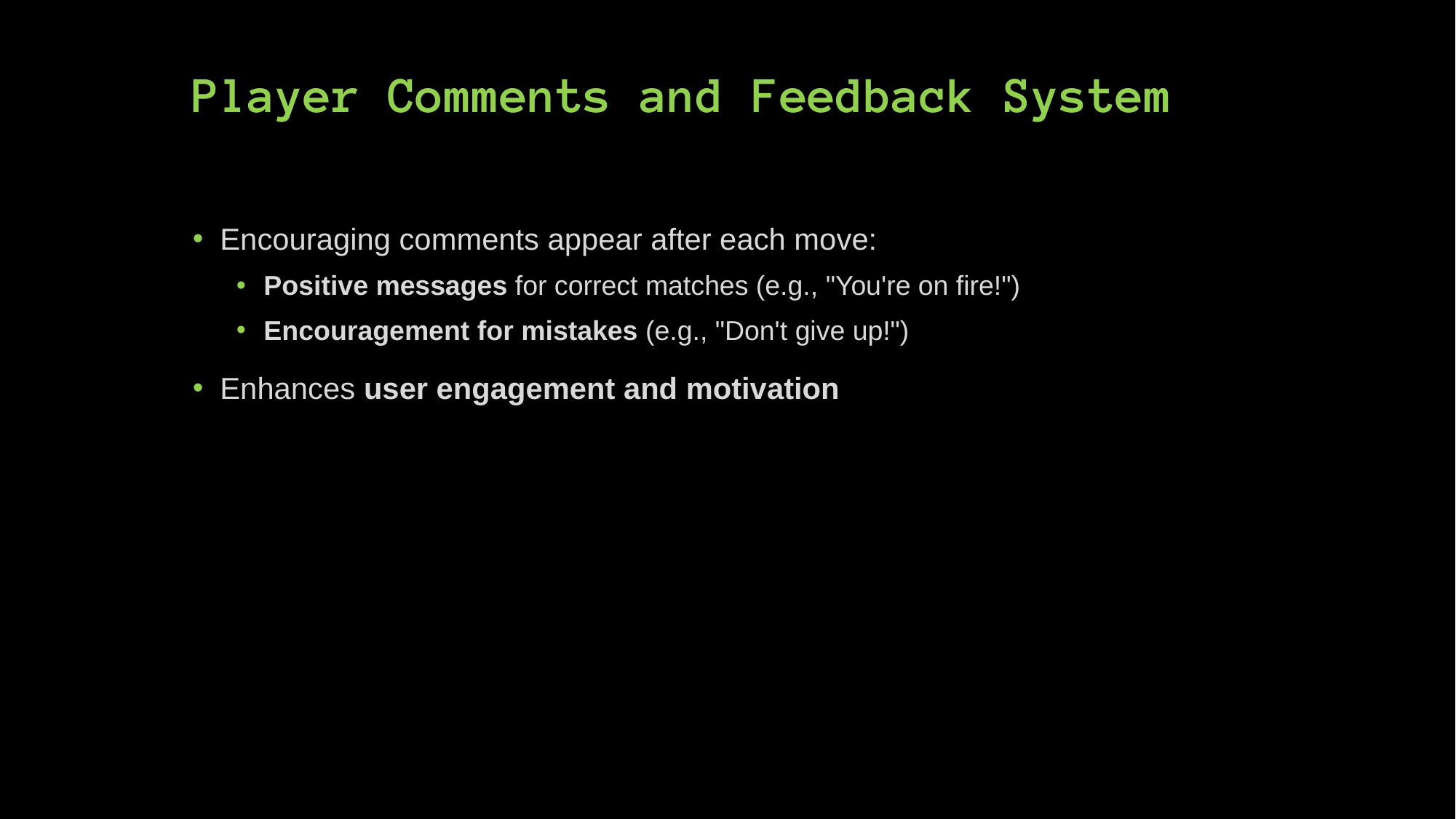

# Player Comments and Feedback System
Encouraging comments appear after each move:
Positive messages for correct matches (e.g., "You're on fire!")
Encouragement for mistakes (e.g., "Don't give up!")
Enhances user engagement and motivation